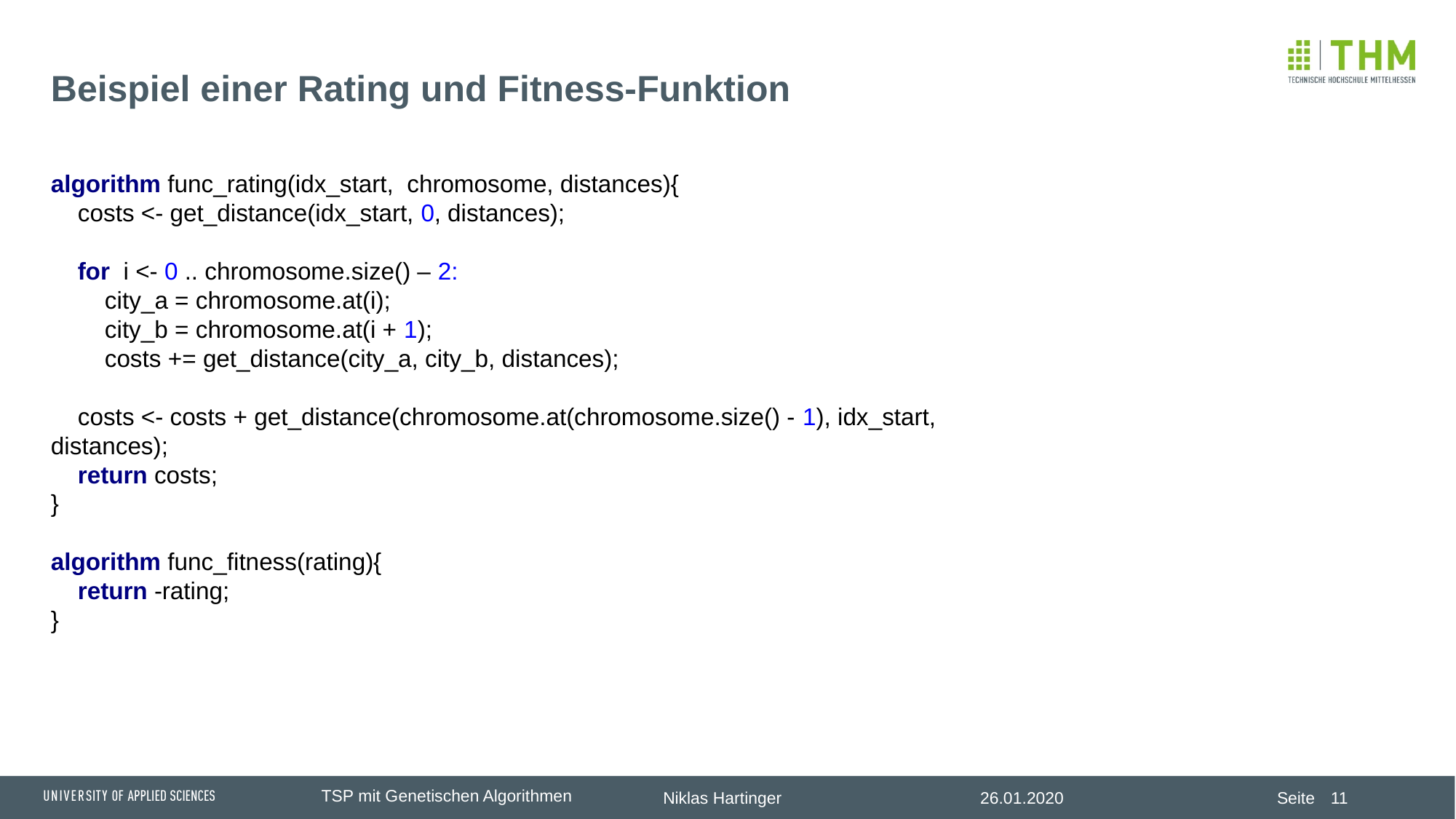

# Beispiel einer Rating und Fitness-Funktion
algorithm func_rating(idx_start,  chromosome, distances){
    costs <- get_distance(idx_start, 0, distances);
    for  i <- 0 .. chromosome.size() – 2:
        city_a = chromosome.at(i);
        city_b = chromosome.at(i + 1);
        costs += get_distance(city_a, city_b, distances);
    costs <- costs + get_distance(chromosome.at(chromosome.size() - 1), idx_start, distances);
    return costs;
}
algorithm func_fitness(rating){
    return -rating;
}